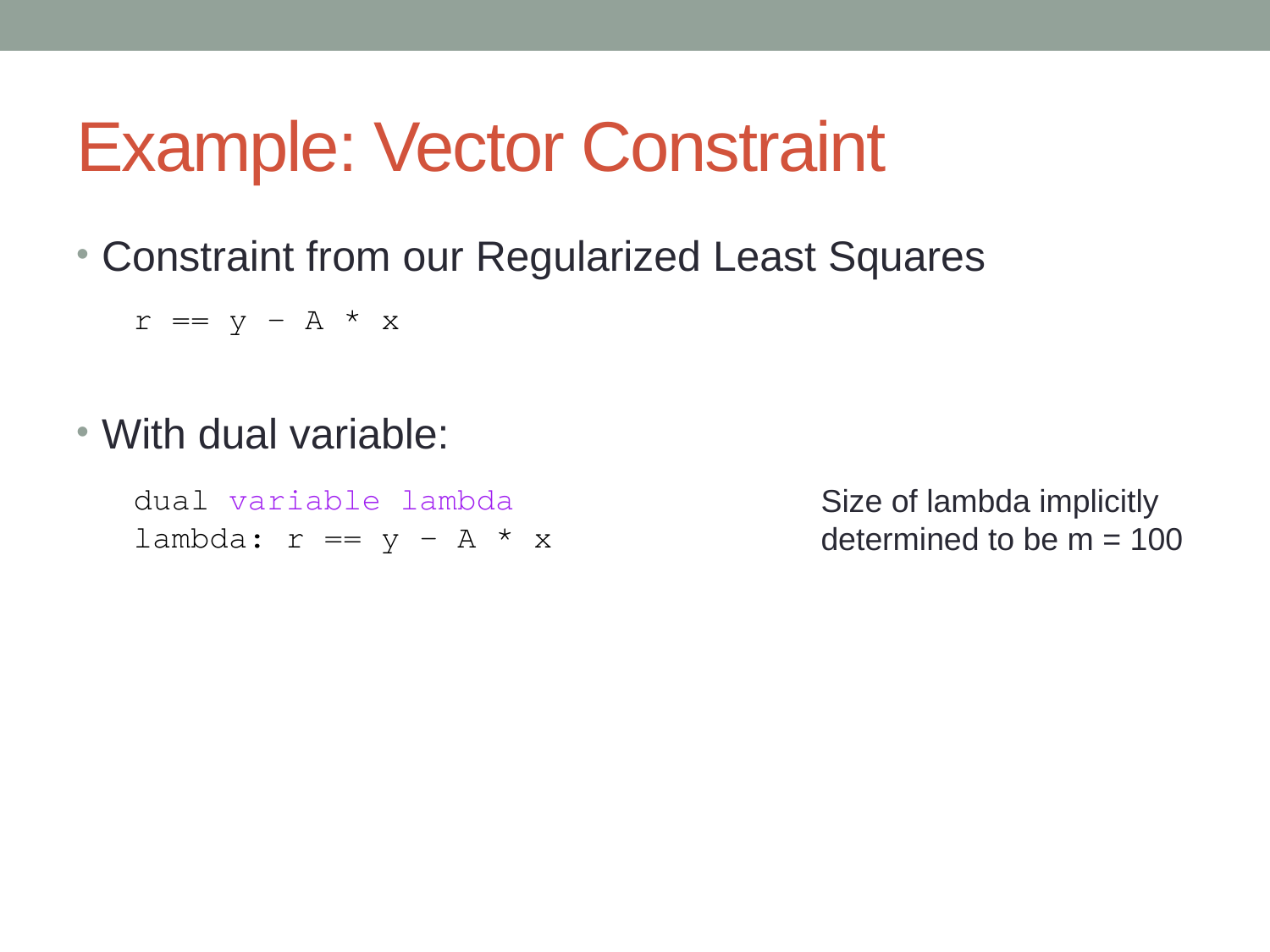

# Example: Vector Constraint
Constraint from our Regularized Least Squares

With dual variable:

r == y - A * x
dual variable lambda
lambda: r == y - A * x
Size of lambda implicitly determined to be m = 100